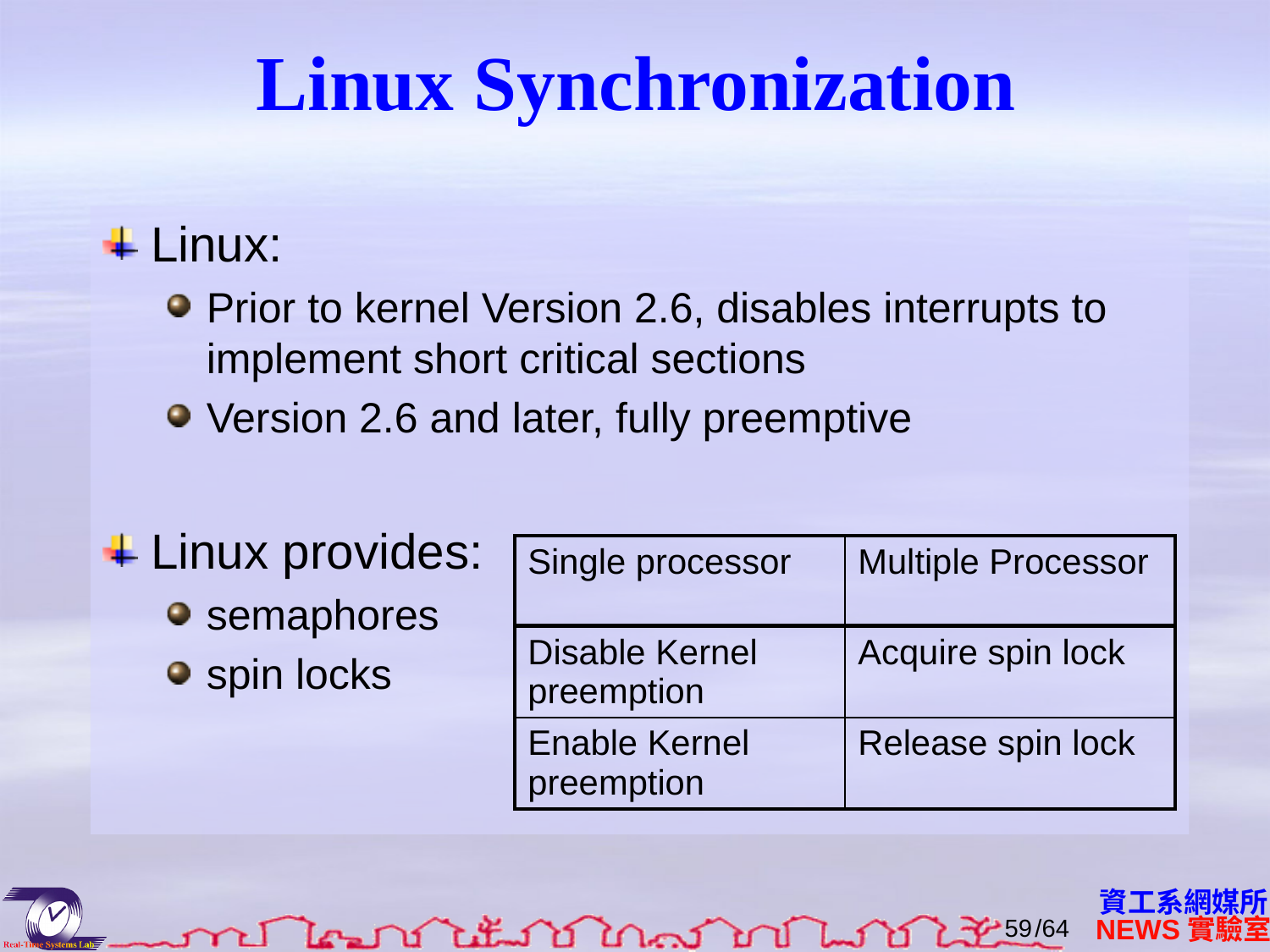

# Linux Synchronization
Linux:
Prior to kernel Version 2.6, disables interrupts to implement short critical sections
Version 2.6 and later, fully preemptive

Linux provides:
semaphores
spin locks
| Single processor | Multiple Processor |
| --- | --- |
| Disable Kernel preemption | Acquire spin lock |
| Enable Kernel preemption | Release spin lock |
59
/64